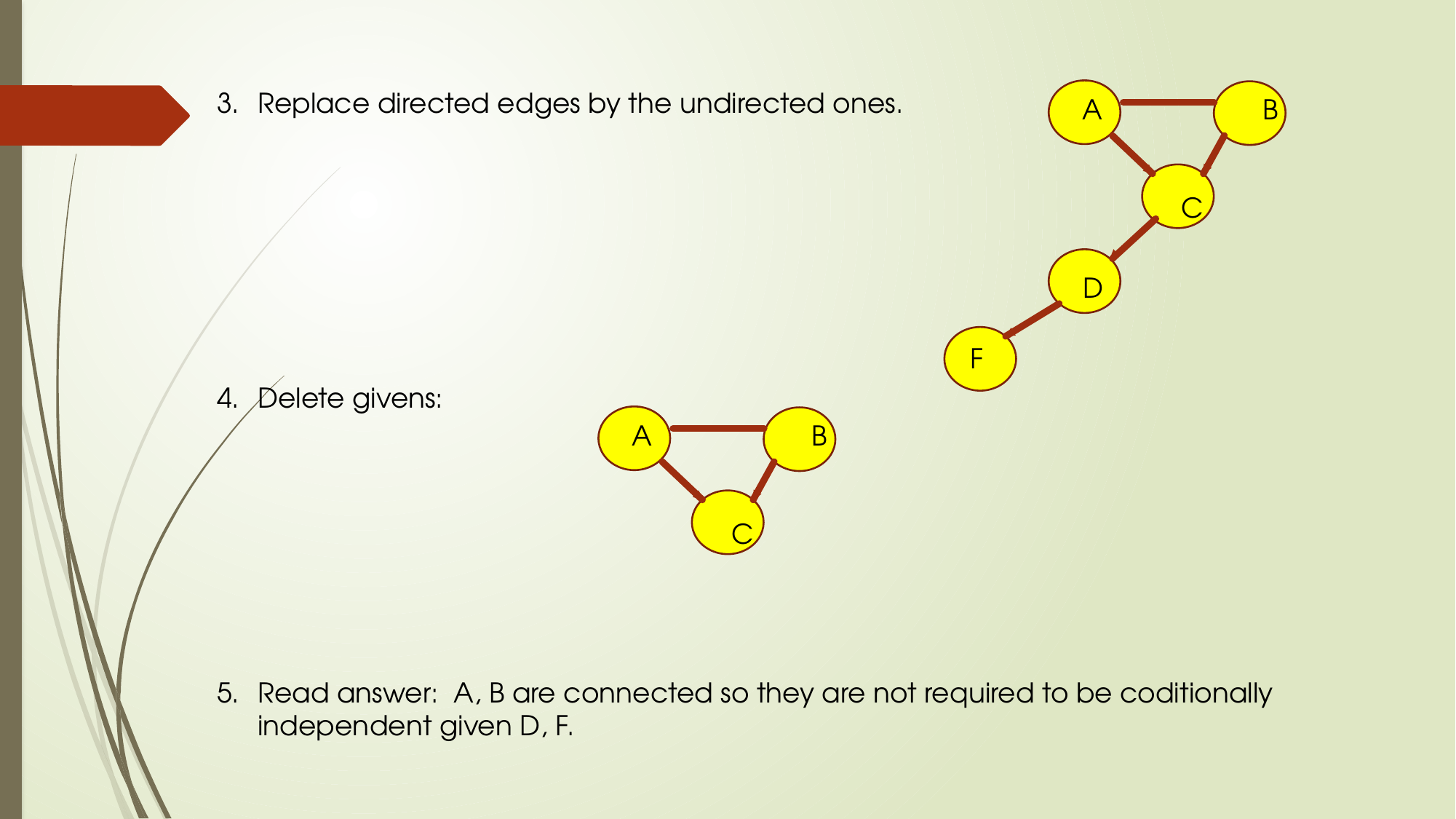

Replace directed edges by the undirected ones.

Delete givens:

Read answer:  A, B are connected so they are not required to be coditionally independent given D, F.

   A                     B

                C

  D

  F

   A                     B

                C